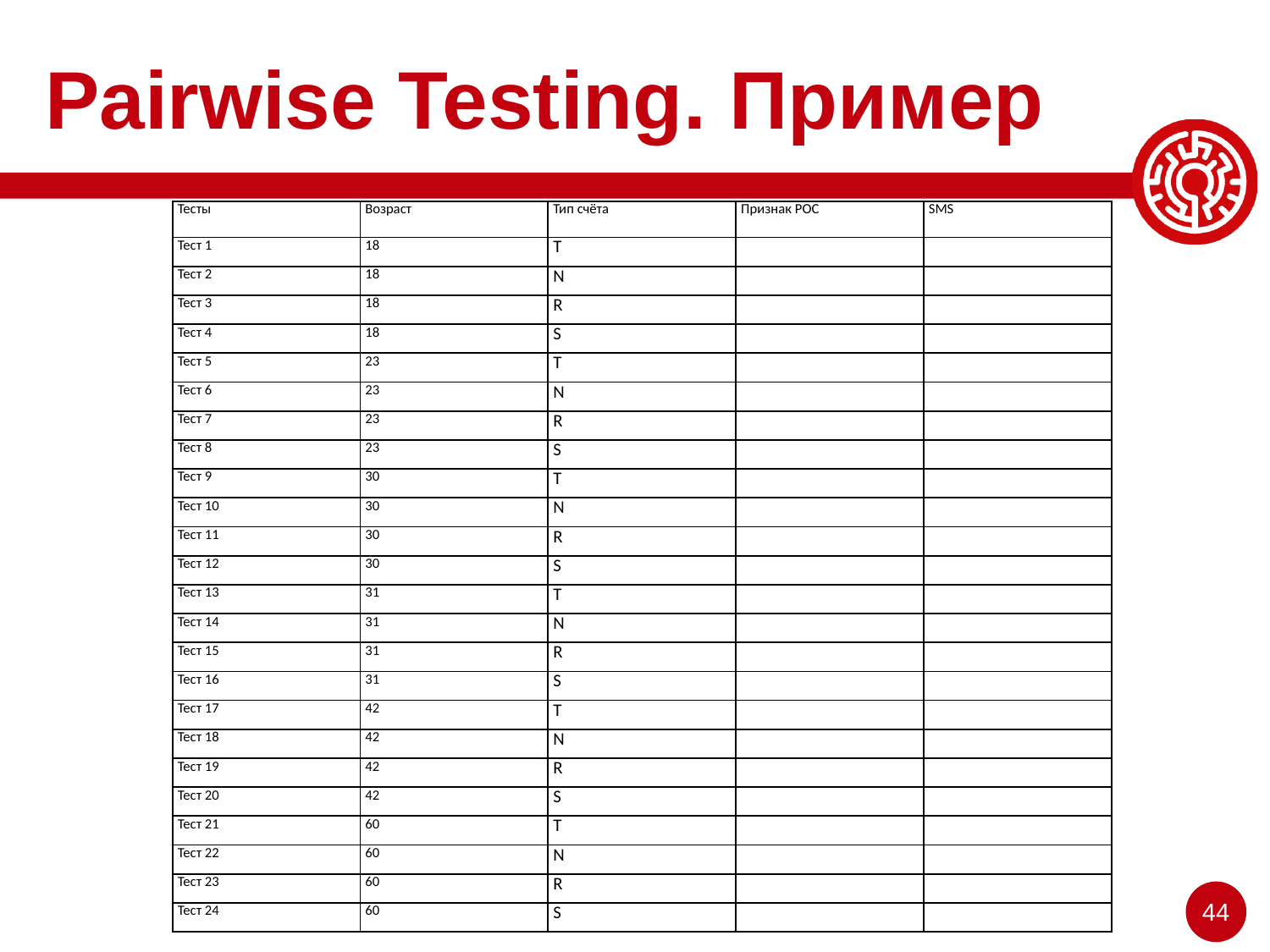

# Pairwise Testing. Пример
| Тесты | Возраст | Тип счёта | Признак РОС | SMS |
| --- | --- | --- | --- | --- |
| Тест 1 | 18 | T |  |  |
| Тест 2 | 18 | N |  |  |
| Тест 3 | 18 | R |  |  |
| Тест 4 | 18 | S |  |  |
| Тест 5 | 23 | T |  |  |
| Тест 6 | 23 | N |  |  |
| Тест 7 | 23 | R |  |  |
| Тест 8 | 23 | S |  |  |
| Тест 9 | 30 | T |  |  |
| Тест 10 | 30 | N |  |  |
| Тест 11 | 30 | R |  |  |
| Тест 12 | 30 | S |  |  |
| Тест 13 | 31 | T |  |  |
| Тест 14 | 31 | N |  |  |
| Тест 15 | 31 | R |  |  |
| Тест 16 | 31 | S |  |  |
| Тест 17 | 42 | T |  |  |
| Тест 18 | 42 | N |  |  |
| Тест 19 | 42 | R |  |  |
| Тест 20 | 42 | S |  |  |
| Тест 21 | 60 | T |  |  |
| Тест 22 | 60 | N |  |  |
| Тест 23 | 60 | R |  |  |
| Тест 24 | 60 | S |  |  |

44